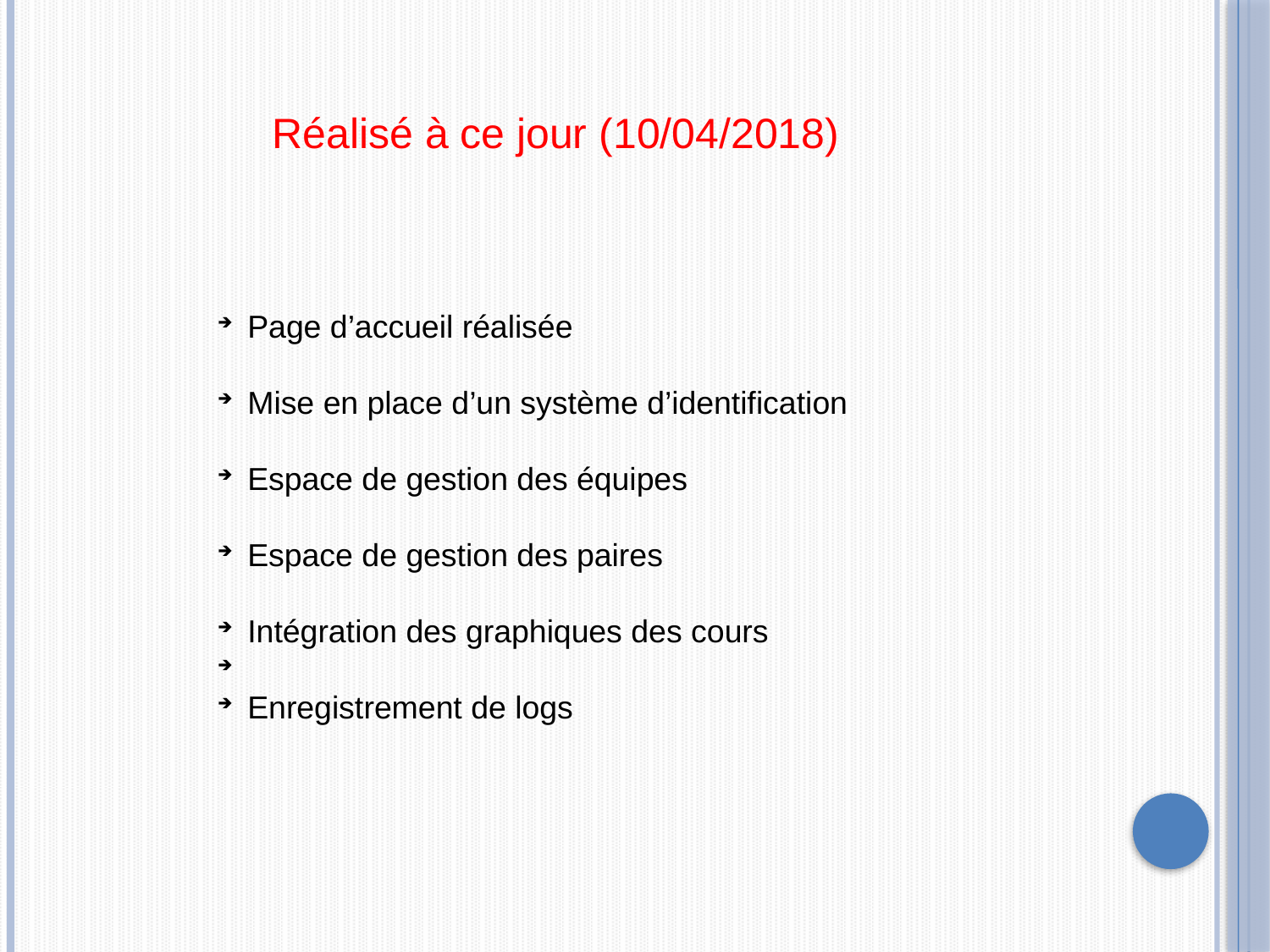

Réalisé à ce jour (10/04/2018)
Page d’accueil réalisée

Mise en place d’un système d’identification

Espace de gestion des équipes

Espace de gestion des paires

Intégration des graphiques des cours

Enregistrement de logs